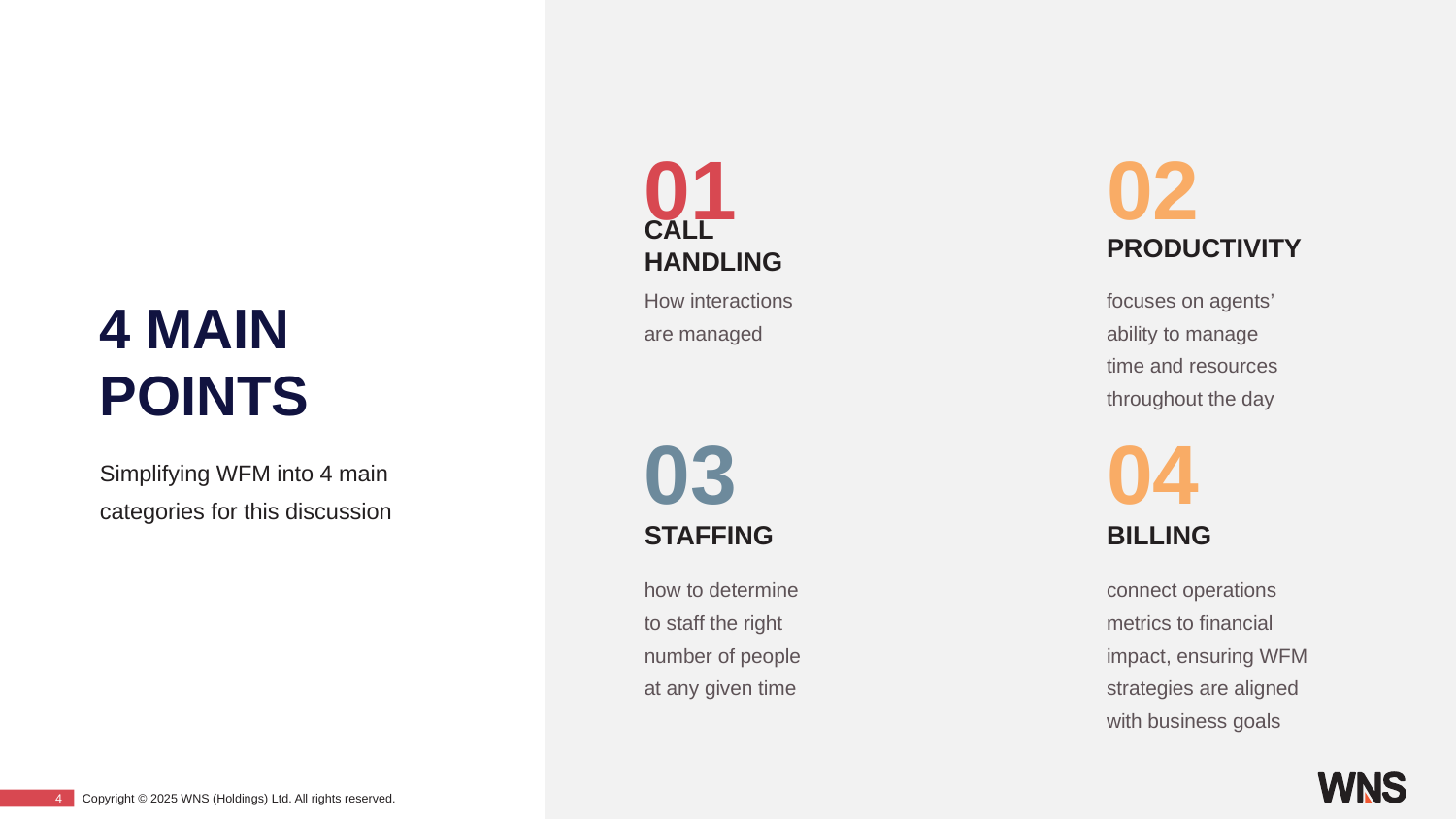

01
02
CALL HANDLING
PRODUCTIVITY
How interactions are managed
focuses on agents’ ability to manage time and resources throughout the day
4 MAIN POINTS
Simplifying WFM into 4 main categories for this discussion
04
03
BILLING
STAFFING
how to determine to staff the right number of people at any given time
connect operations metrics to financial impact, ensuring WFM strategies are aligned with business goals